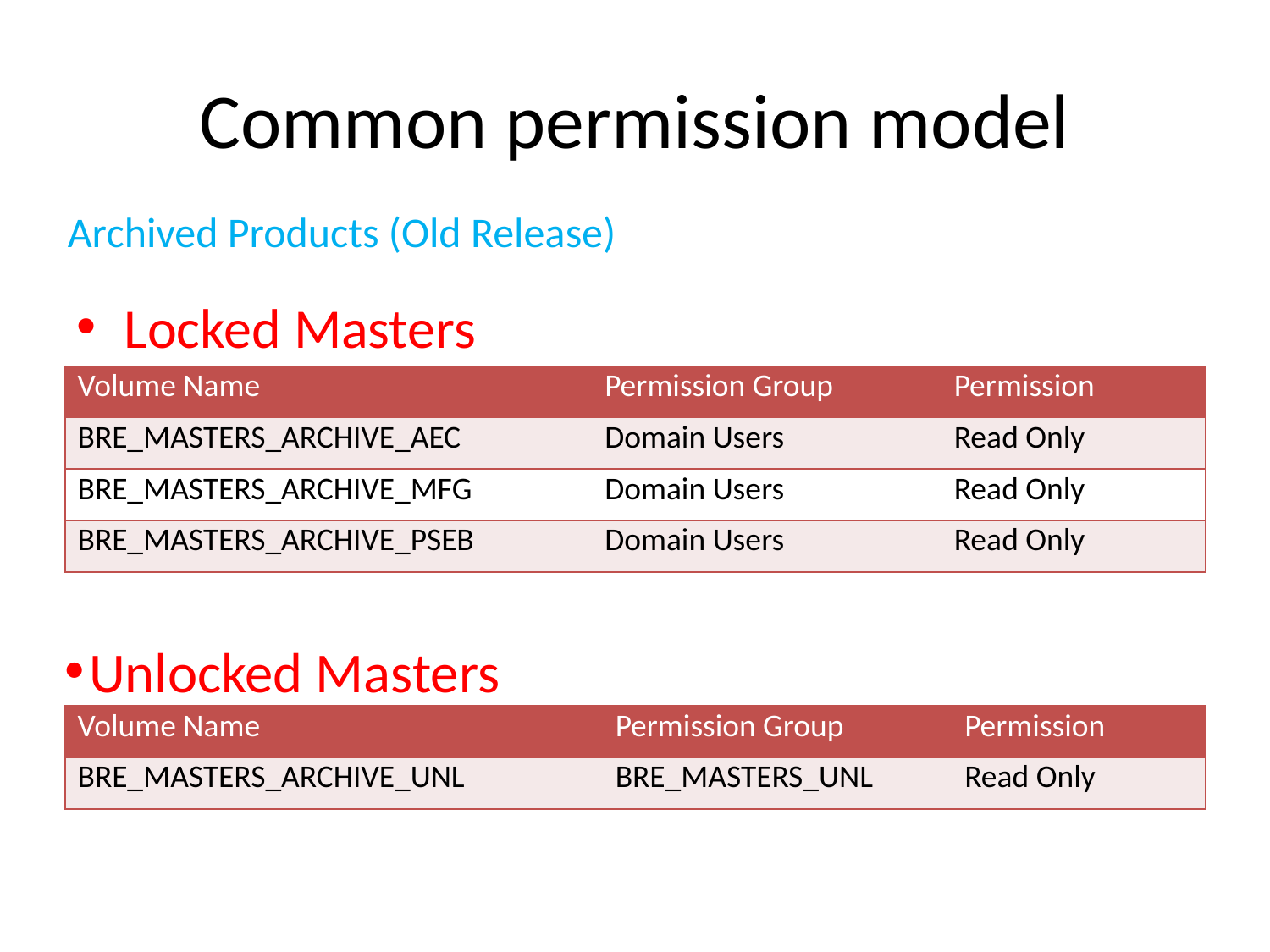

# Common permission model
Archived Products (Old Release)
Locked Masters
| Volume Name | Permission Group | Permission |
| --- | --- | --- |
| BRE\_MASTERS\_ARCHIVE\_AEC | Domain Users | Read Only |
| BRE\_MASTERS\_ARCHIVE\_MFG | Domain Users | Read Only |
| BRE\_MASTERS\_ARCHIVE\_PSEB | Domain Users | Read Only |
Unlocked Masters
| Volume Name | Permission Group | Permission |
| --- | --- | --- |
| BRE\_MASTERS\_ARCHIVE\_UNL | BRE\_MASTERS\_UNL | Read Only |